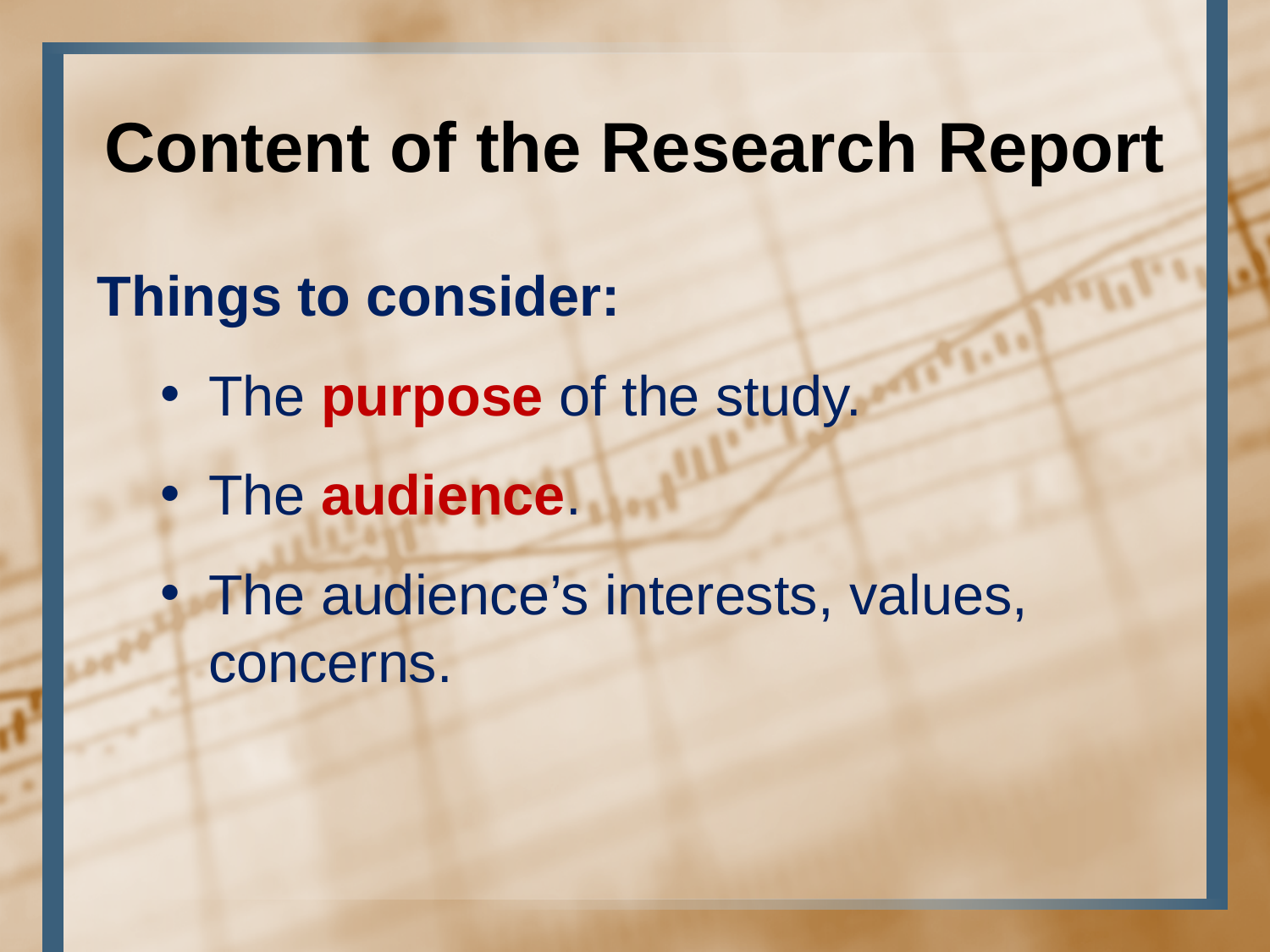

Content of the Research Report
Things to consider:
The purpose of the study.
The audience.
The audience’s interests, values, concerns.